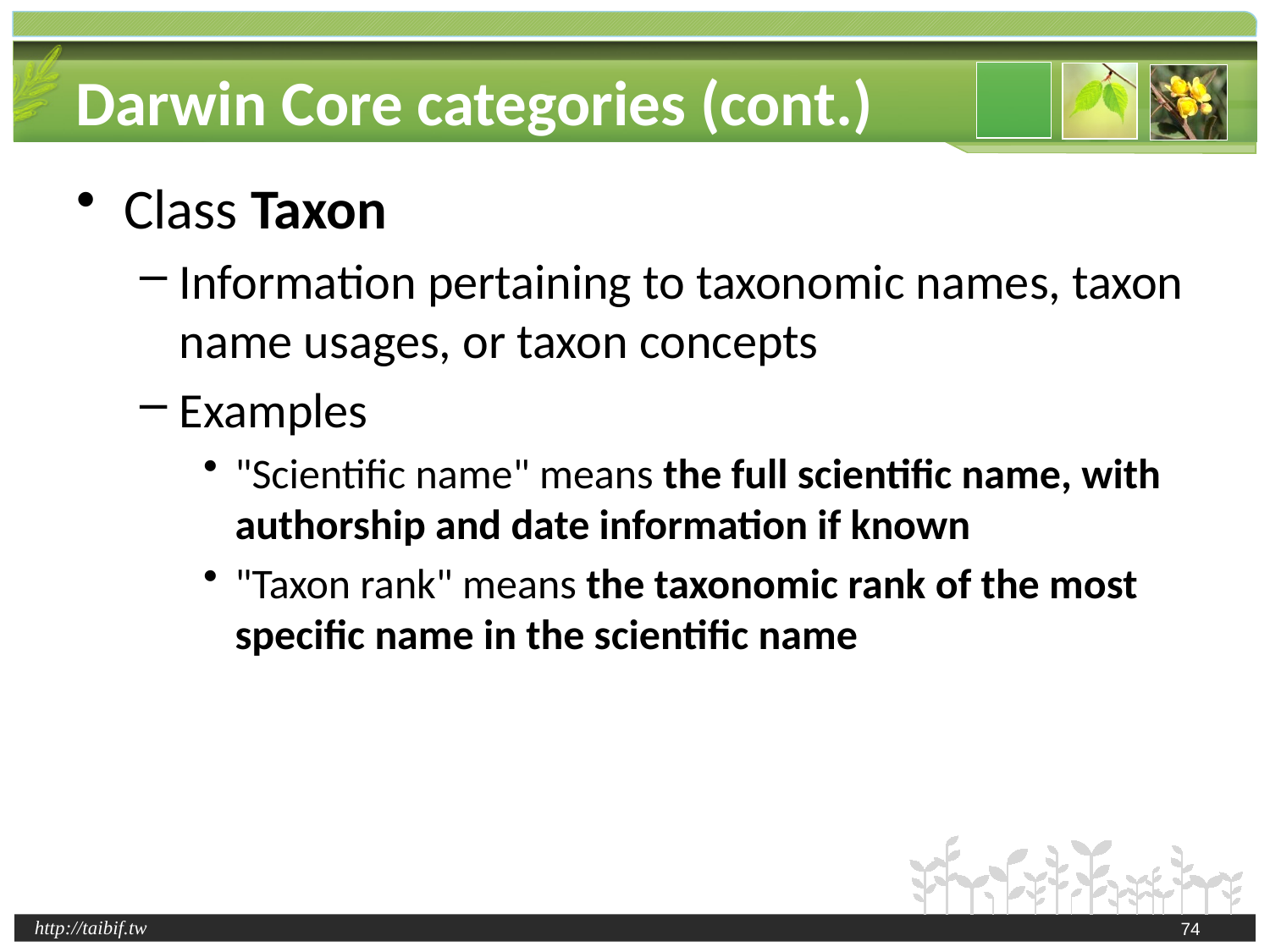

# Darwin Core categories (cont.)
Class Taxon
Information pertaining to taxonomic names, taxon name usages, or taxon concepts
Examples
"Scientific name" means the full scientific name, with authorship and date information if known
"Taxon rank" means the taxonomic rank of the most specific name in the scientific name
74